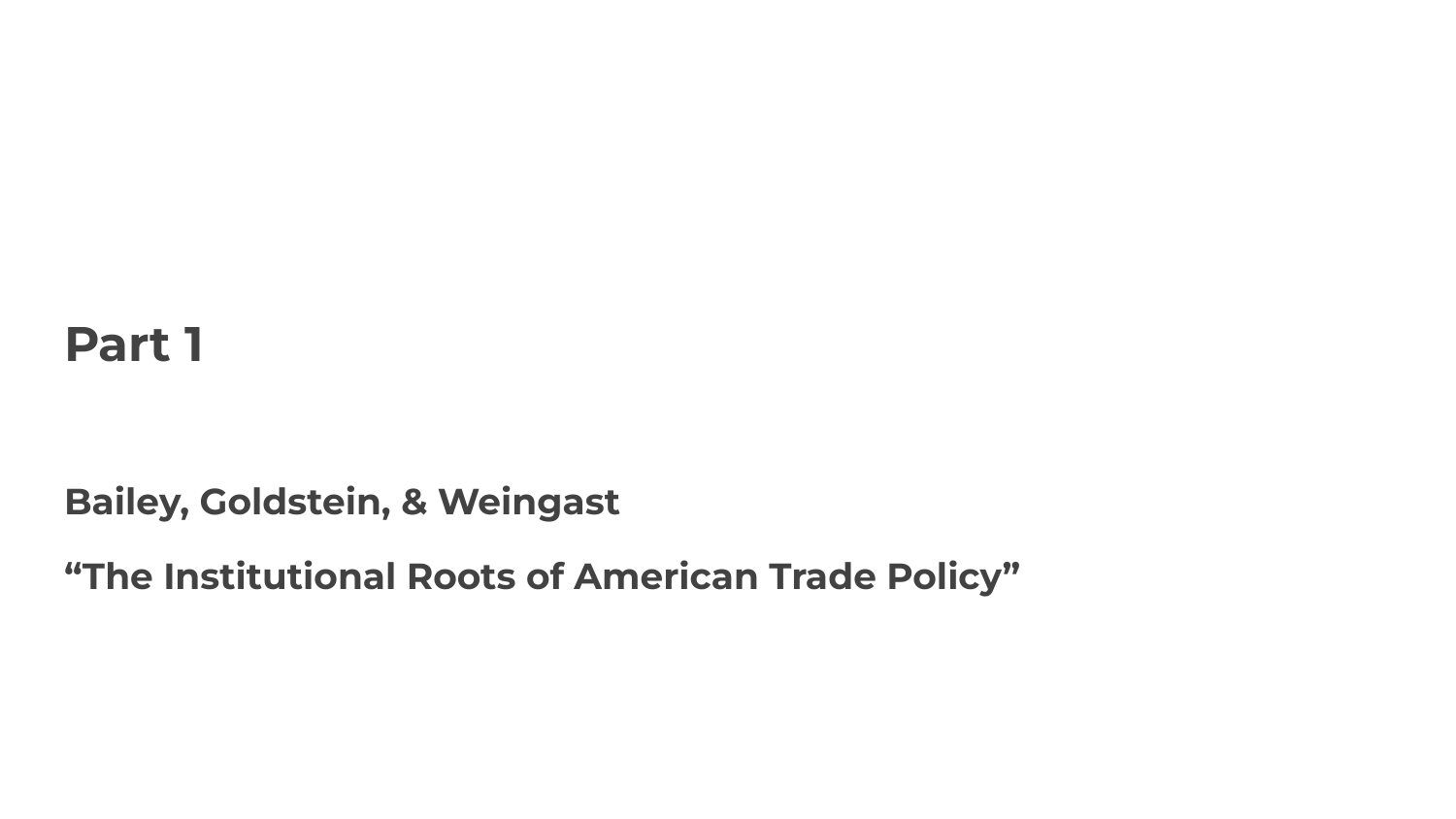

Part 1

Bailey, Goldstein, & Weingast
“The Institutional Roots of American Trade Policy”